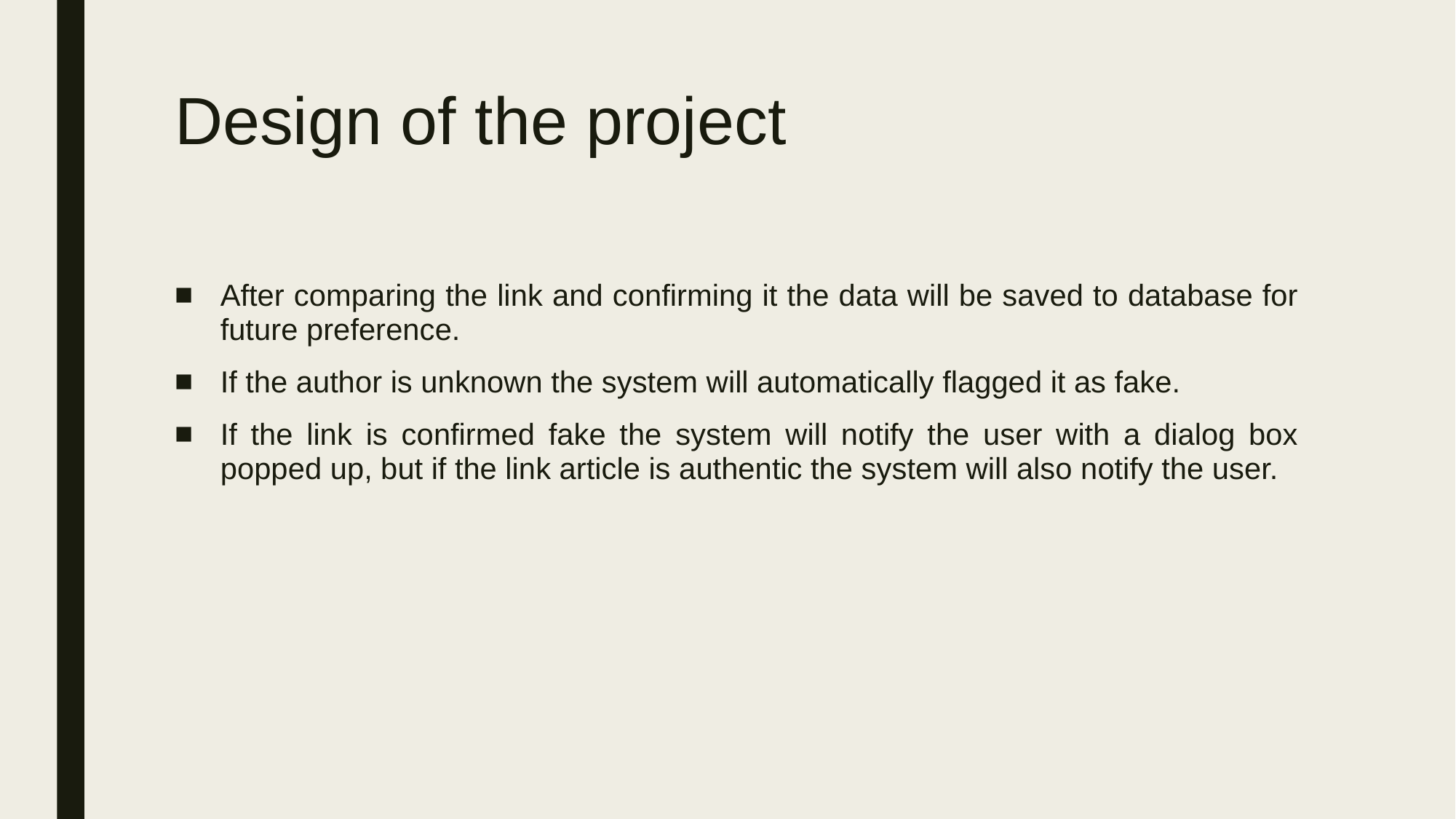

# Design of the project
After comparing the link and confirming it the data will be saved to database for future preference.
If the author is unknown the system will automatically flagged it as fake.
If the link is confirmed fake the system will notify the user with a dialog box popped up, but if the link article is authentic the system will also notify the user.